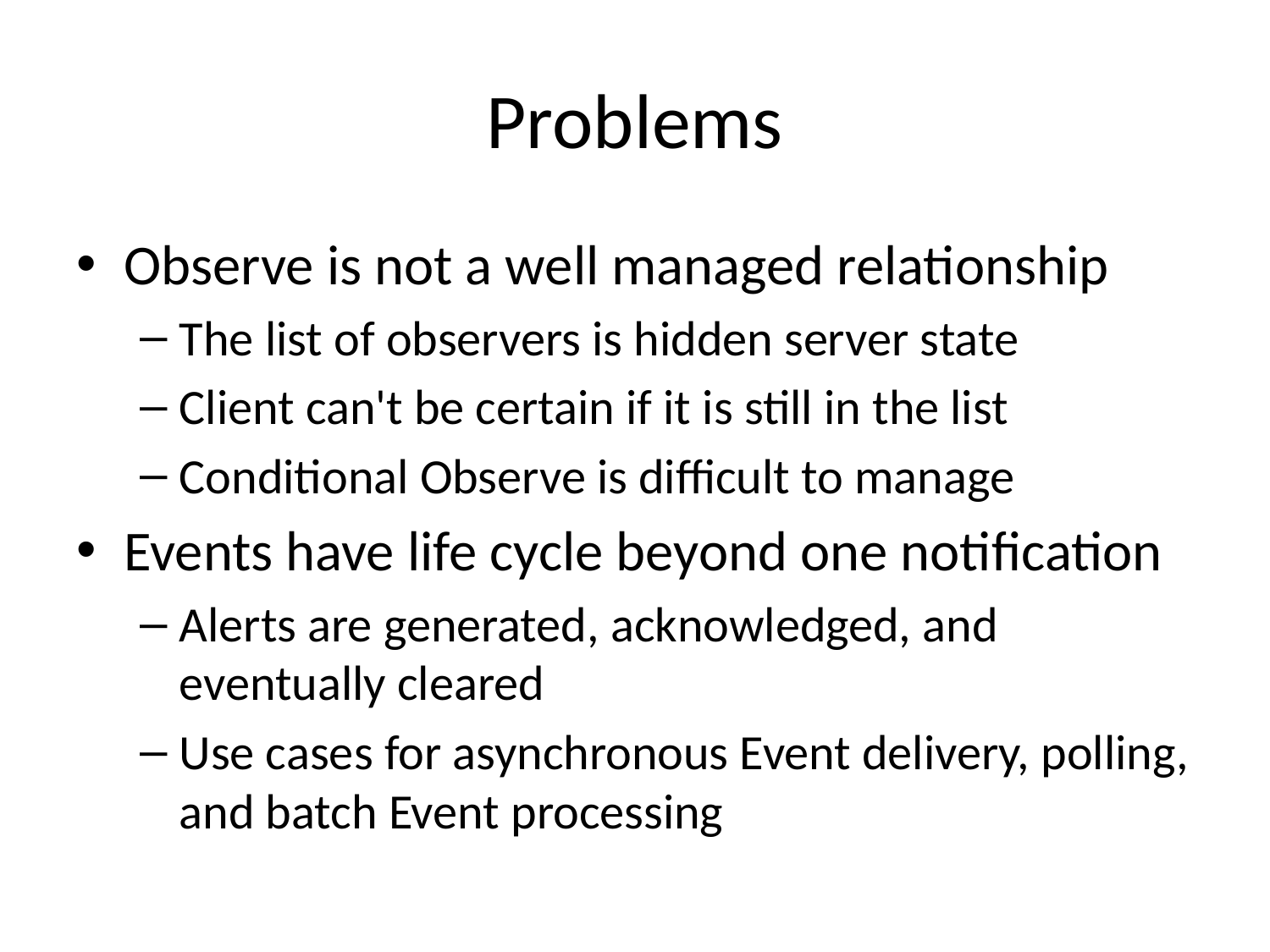

# Problems
Observe is not a well managed relationship
The list of observers is hidden server state
Client can't be certain if it is still in the list
Conditional Observe is difficult to manage
Events have life cycle beyond one notification
Alerts are generated, acknowledged, and eventually cleared
Use cases for asynchronous Event delivery, polling, and batch Event processing